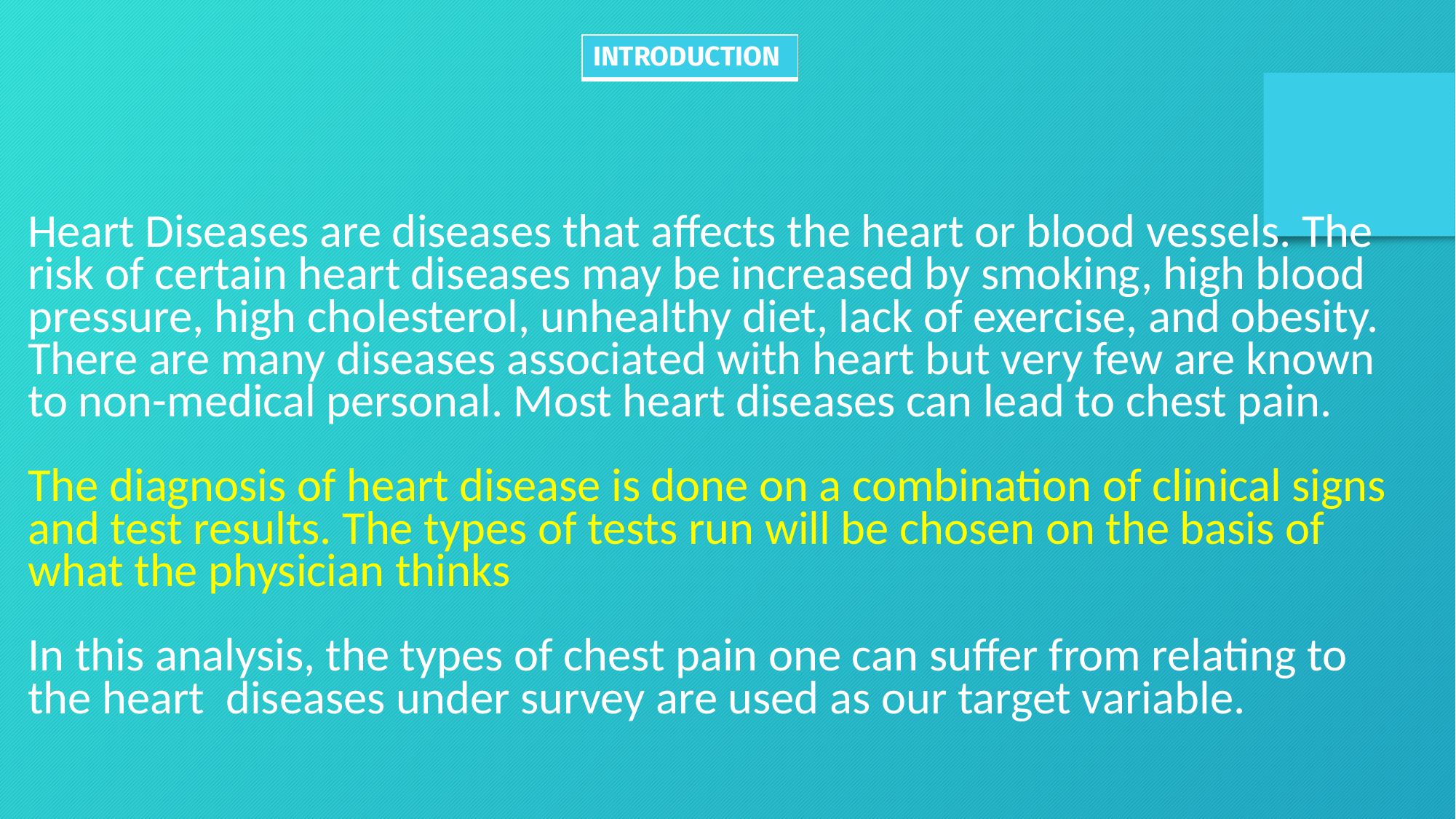

| INTRODUCTION |
| --- |
Heart Diseases are diseases that affects the heart or blood vessels. The risk of certain heart diseases may be increased by smoking, high blood pressure, high cholesterol, unhealthy diet, lack of exercise, and obesity. There are many diseases associated with heart but very few are known to non-medical personal. Most heart diseases can lead to chest pain.
The diagnosis of heart disease is done on a combination of clinical signs and test results. The types of tests run will be chosen on the basis of what the physician thinks
In this analysis, the types of chest pain one can suffer from relating to the heart  diseases under survey are used as our target variable.